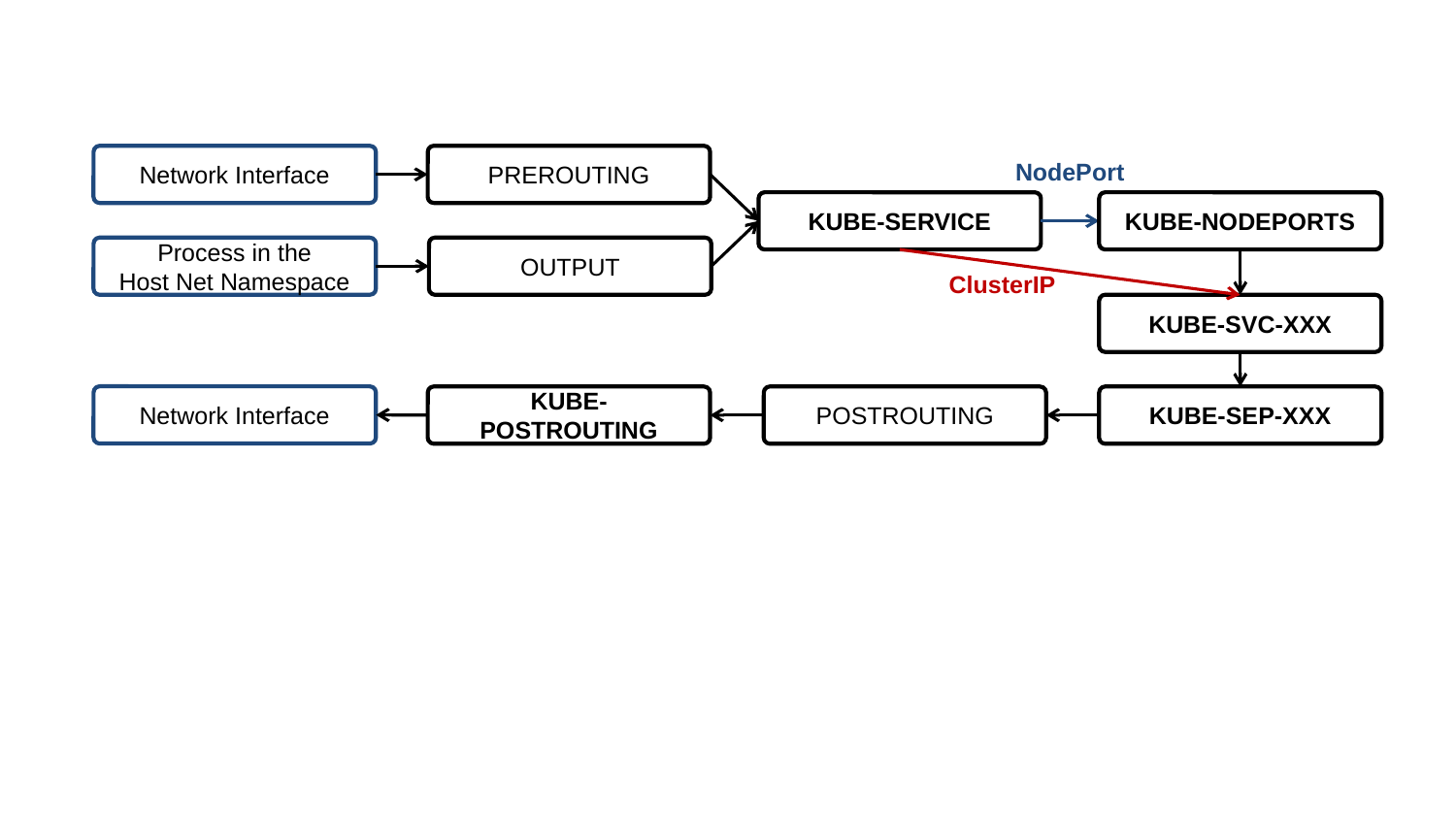

Network Interface
PREROUTING
NodePort
KUBE-SERVICE
KUBE-NODEPORTS
Process in the
Host Net Namespace
OUTPUT
ClusterIP
KUBE-SVC-XXX
Network Interface
KUBE-POSTROUTING
POSTROUTING
KUBE-SEP-XXX